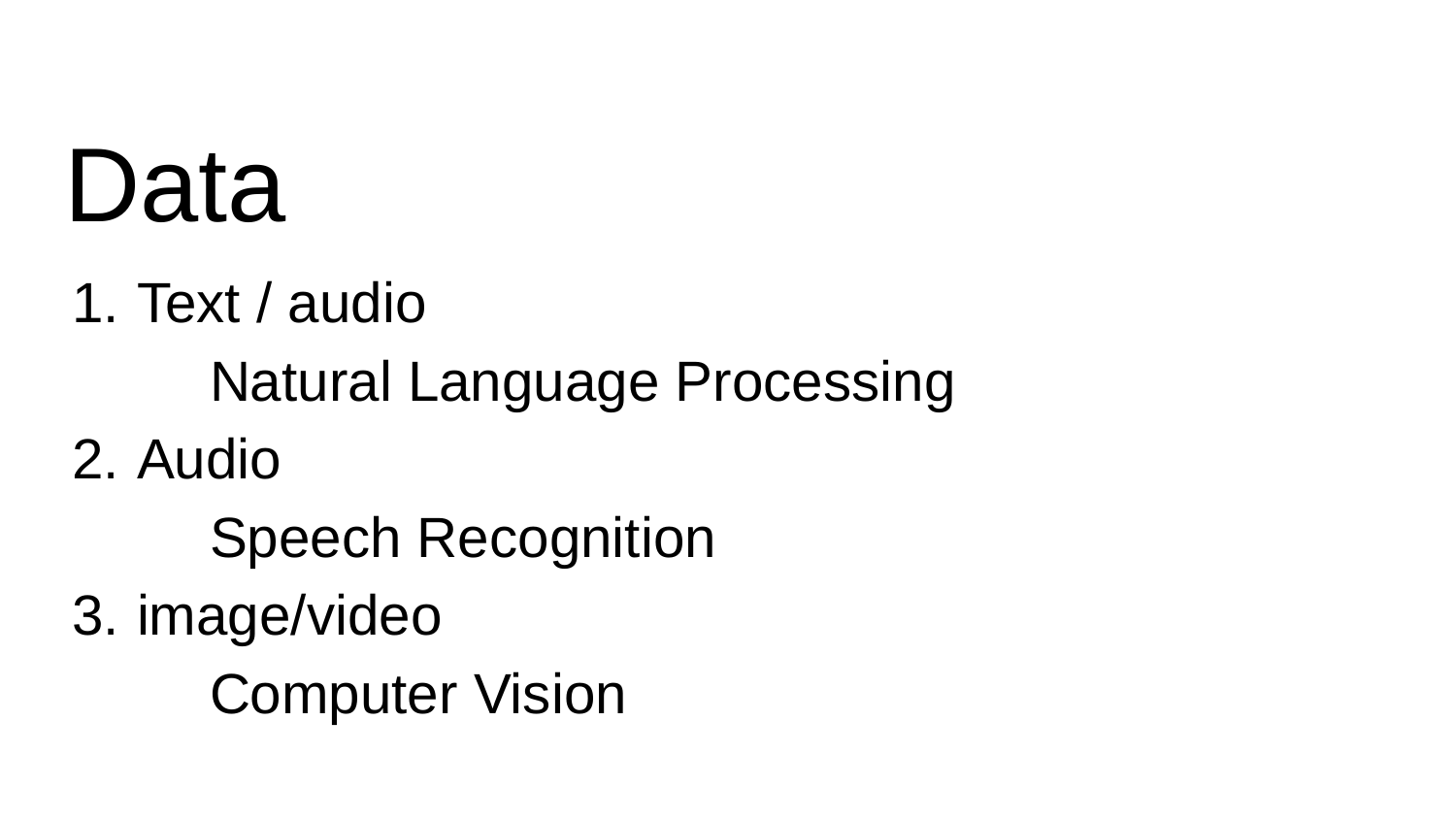

# Data
Text / audio
Natural Language Processing
Audio
Speech Recognition
image/video
Computer Vision